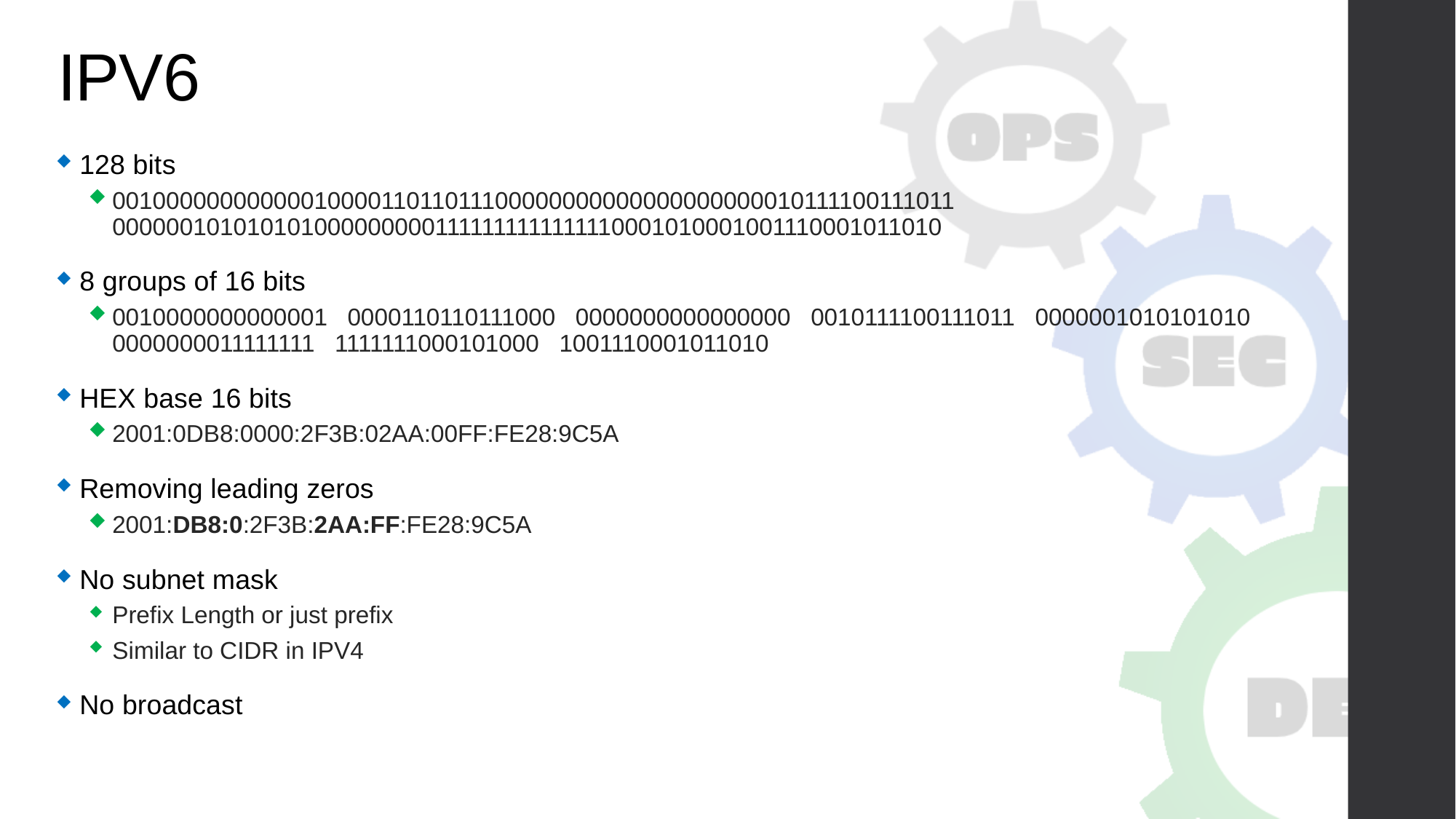

# IPV6
128 bits
0010000000000001000011011011100000000000000000000010111100111011 0000001010101010000000001111111111111110001010001001110001011010
8 groups of 16 bits
0010000000000001   0000110110111000   0000000000000000   0010111100111011   0000001010101010   0000000011111111   1111111000101000   1001110001011010
HEX base 16 bits
2001:0DB8:0000:2F3B:02AA:00FF:FE28:9C5A
Removing leading zeros
2001:DB8:0:2F3B:2AA:FF:FE28:9C5A
No subnet mask
Prefix Length or just prefix
Similar to CIDR in IPV4
No broadcast